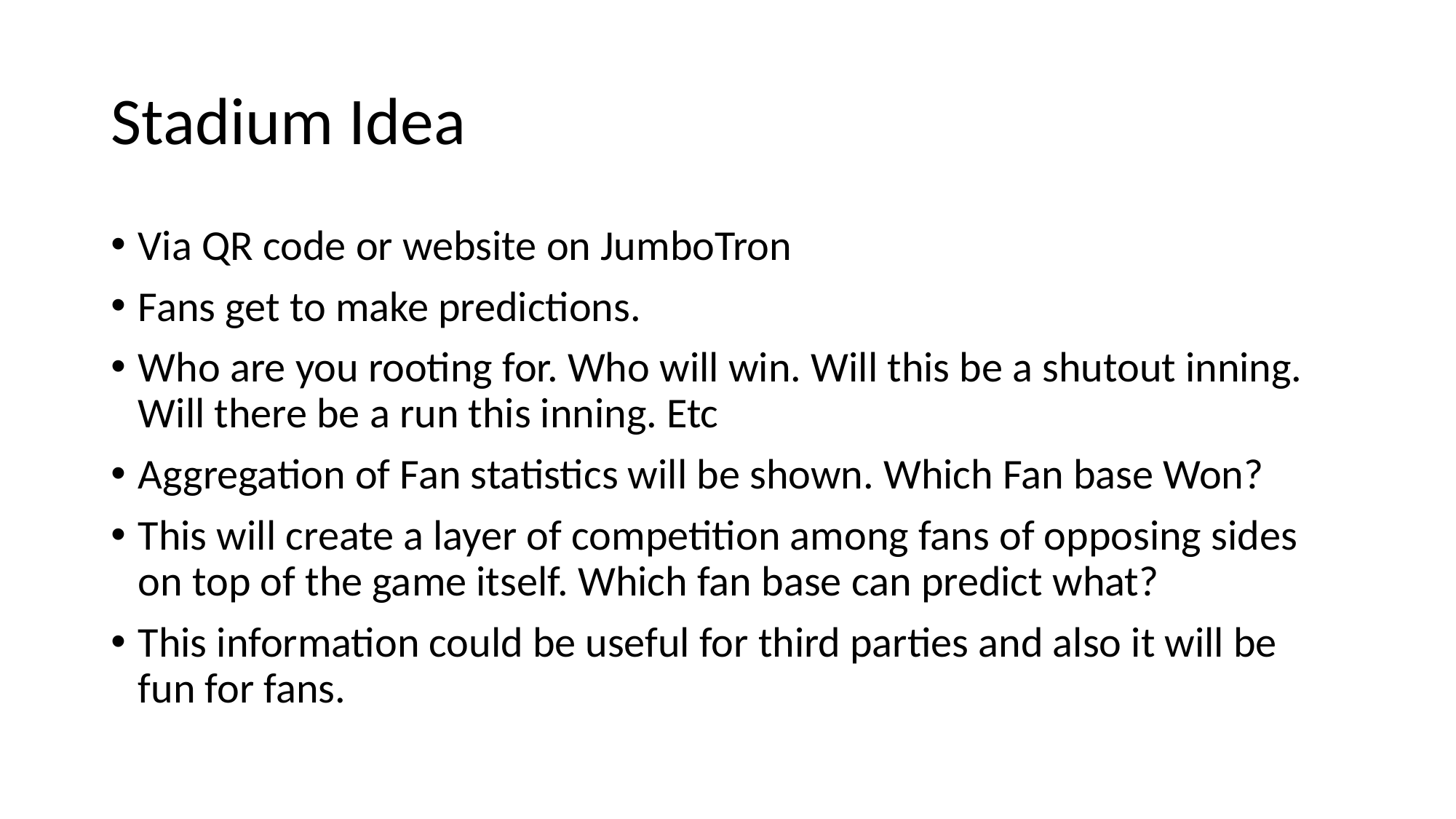

# Stadium Idea
Via QR code or website on JumboTron
Fans get to make predictions.
Who are you rooting for. Who will win. Will this be a shutout inning. Will there be a run this inning. Etc
Aggregation of Fan statistics will be shown. Which Fan base Won?
This will create a layer of competition among fans of opposing sides on top of the game itself. Which fan base can predict what?
This information could be useful for third parties and also it will be fun for fans.